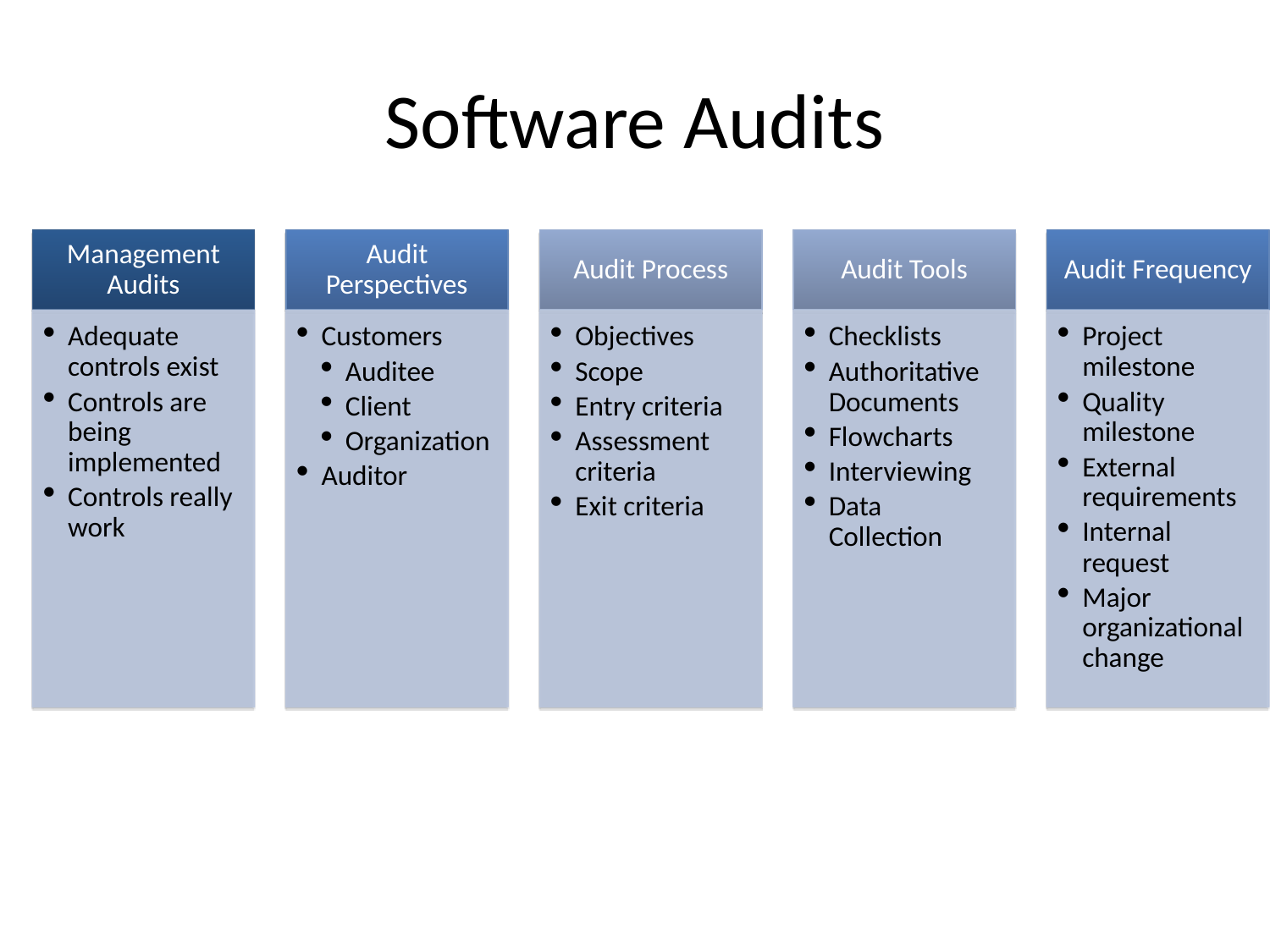

Software Audits
Management Audits
Audit Perspectives
Audit Process
Audit Tools
Audit Frequency
Adequate controls exist
Controls are being implemented
Controls really work
Customers
Auditee
Client
Organization
Auditor
Objectives
Scope
Entry criteria
Assessment criteria
Exit criteria
Checklists
Authoritative Documents
Flowcharts
Interviewing
Data Collection
Project milestone
Quality milestone
External requirements
Internal request
Major organizational change